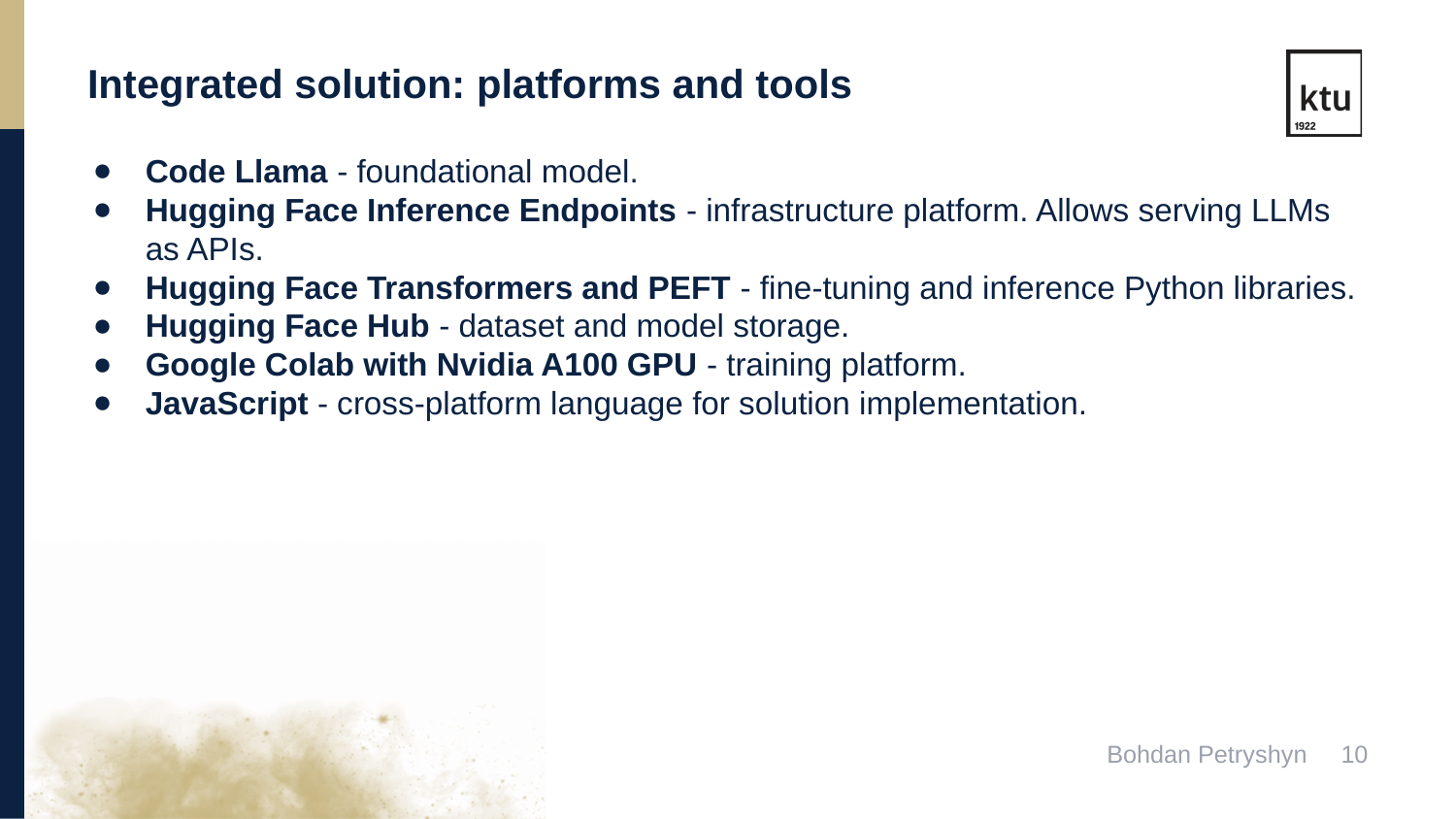

Integrated solution: platforms and tools
Code Llama - foundational model.
Hugging Face Inference Endpoints - infrastructure platform. Allows serving LLMs as APIs.
Hugging Face Transformers and PEFT - fine-tuning and inference Python libraries.
Hugging Face Hub - dataset and model storage.
Google Colab with Nvidia A100 GPU - training platform.
JavaScript - cross-platform language for solution implementation.

Bohdan Petryshyn     10